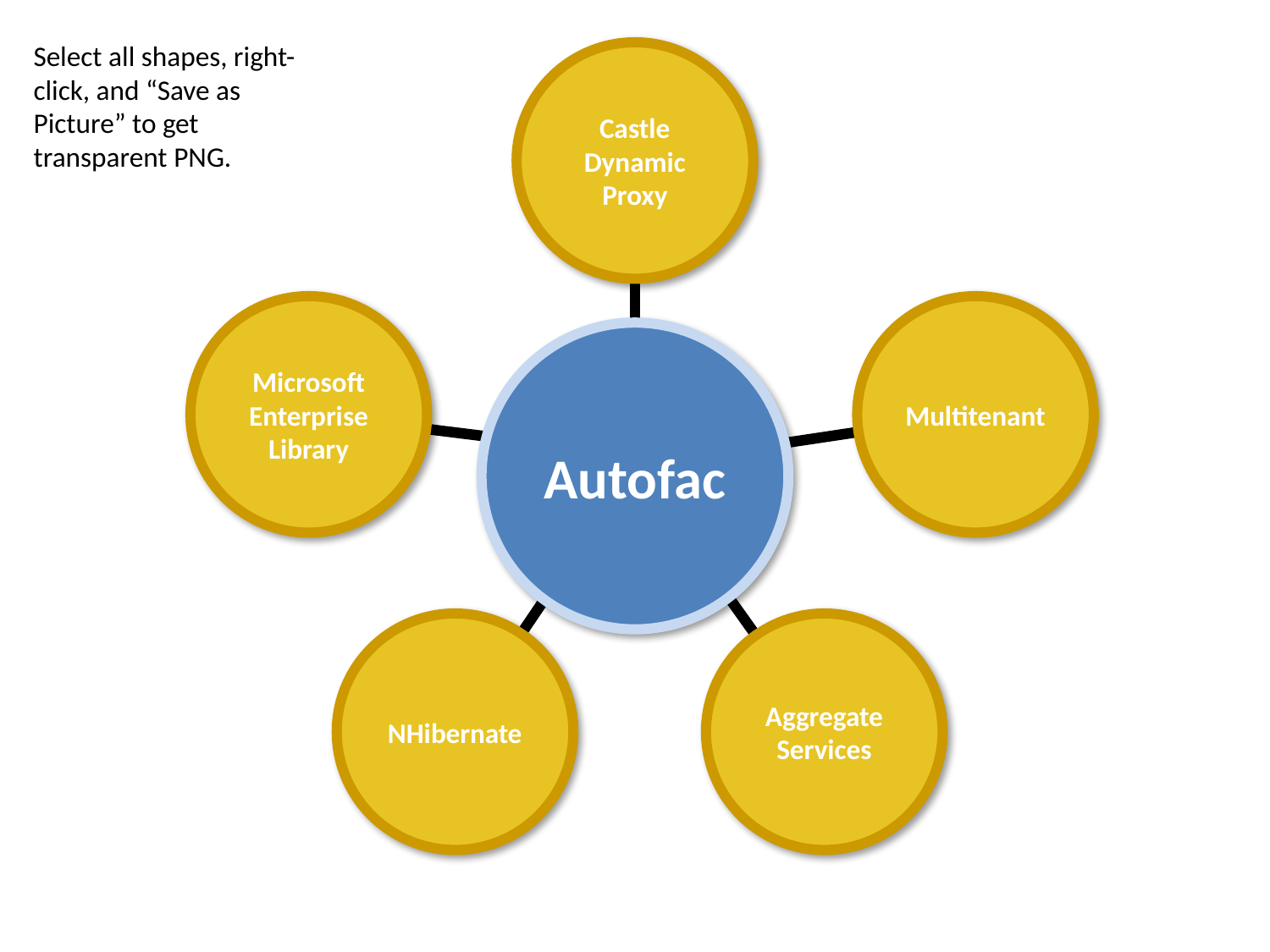

Select all shapes, right-click, and “Save as Picture” to get transparent PNG.
Castle
Dynamic
Proxy
Microsoft
Enterprise
Library
Multitenant
Autofac
NHibernate
Aggregate
Services